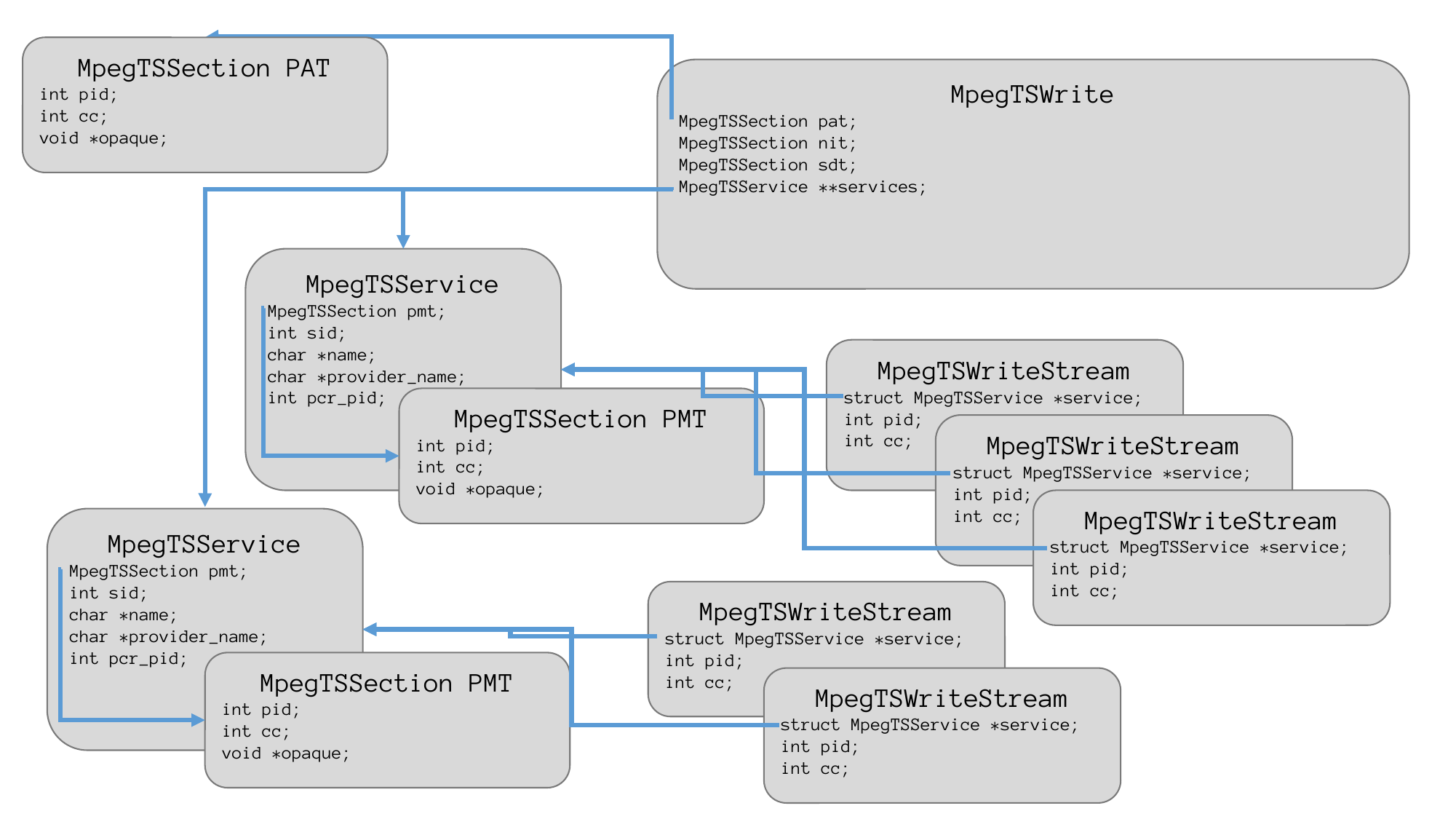

MpegTSSection PAT
int pid;
int cc;
void *opaque;
MpegTSWrite
MpegTSSection pat;
MpegTSSection nit;
MpegTSSection sdt;
MpegTSService **services;
MpegTSService
MpegTSSection pmt;
int sid;
char *name;
char *provider_name;
int pcr_pid;
MpegTSWriteStream
struct MpegTSService *service;
int pid;
int cc;
MpegTSSection PMT
int pid;
int cc;
void *opaque;
MpegTSWriteStream
struct MpegTSService *service;
int pid;
int cc;
MpegTSWriteStream
struct MpegTSService *service;
int pid;
int cc;
MpegTSService
MpegTSSection pmt;
int sid;
char *name;
char *provider_name;
int pcr_pid;
MpegTSWriteStream
struct MpegTSService *service;
int pid;
int cc;
MpegTSSection PMT
int pid;
int cc;
void *opaque;
MpegTSWriteStream
struct MpegTSService *service;
int pid;
int cc;